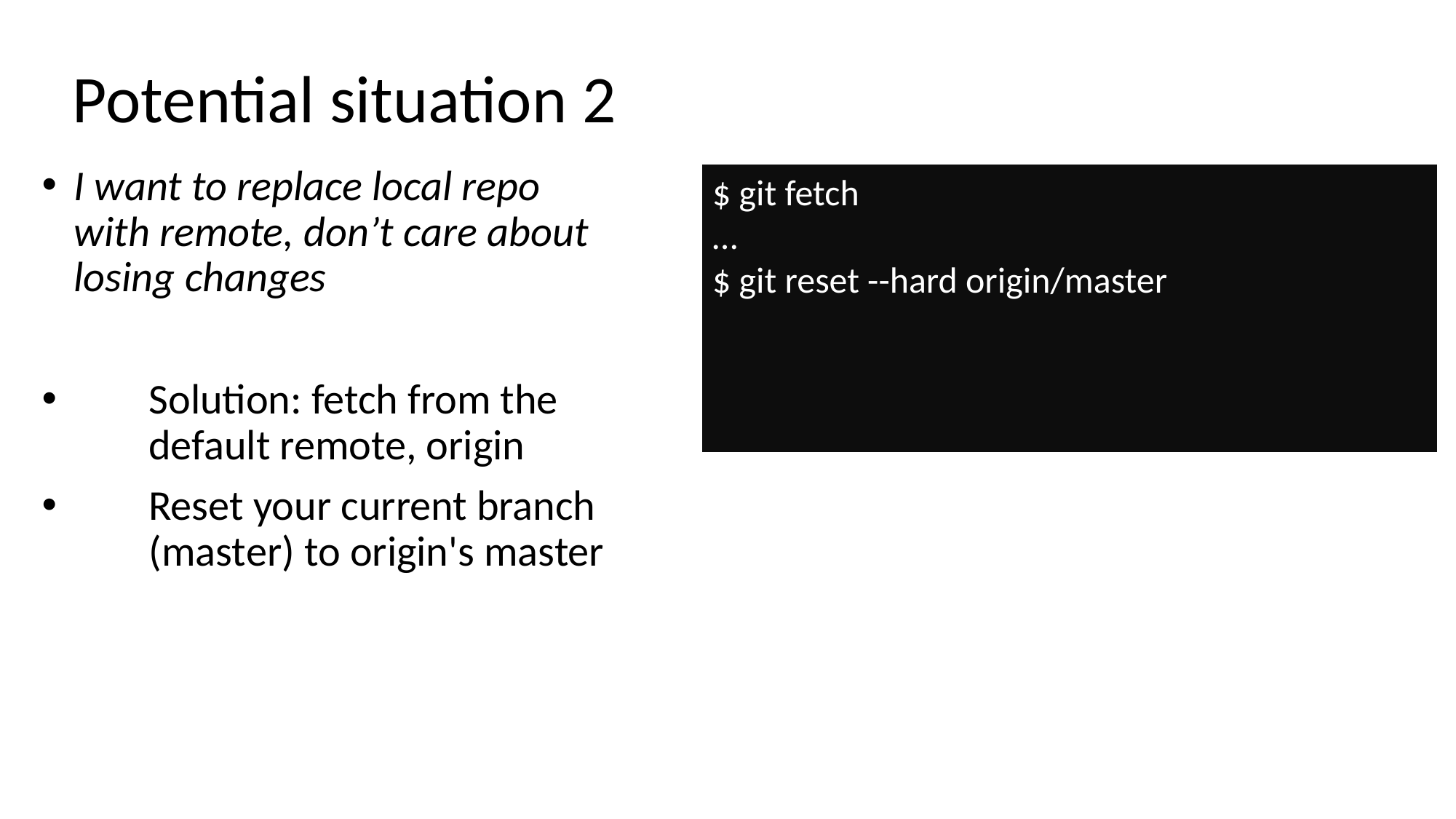

# Potential situation 2
I want to replace local repo with remote, don’t care about losing changes

Solution: fetch from the default remote, origin
Reset your current branch (master) to origin's master
$ git fetch
…
$ git reset --hard origin/master